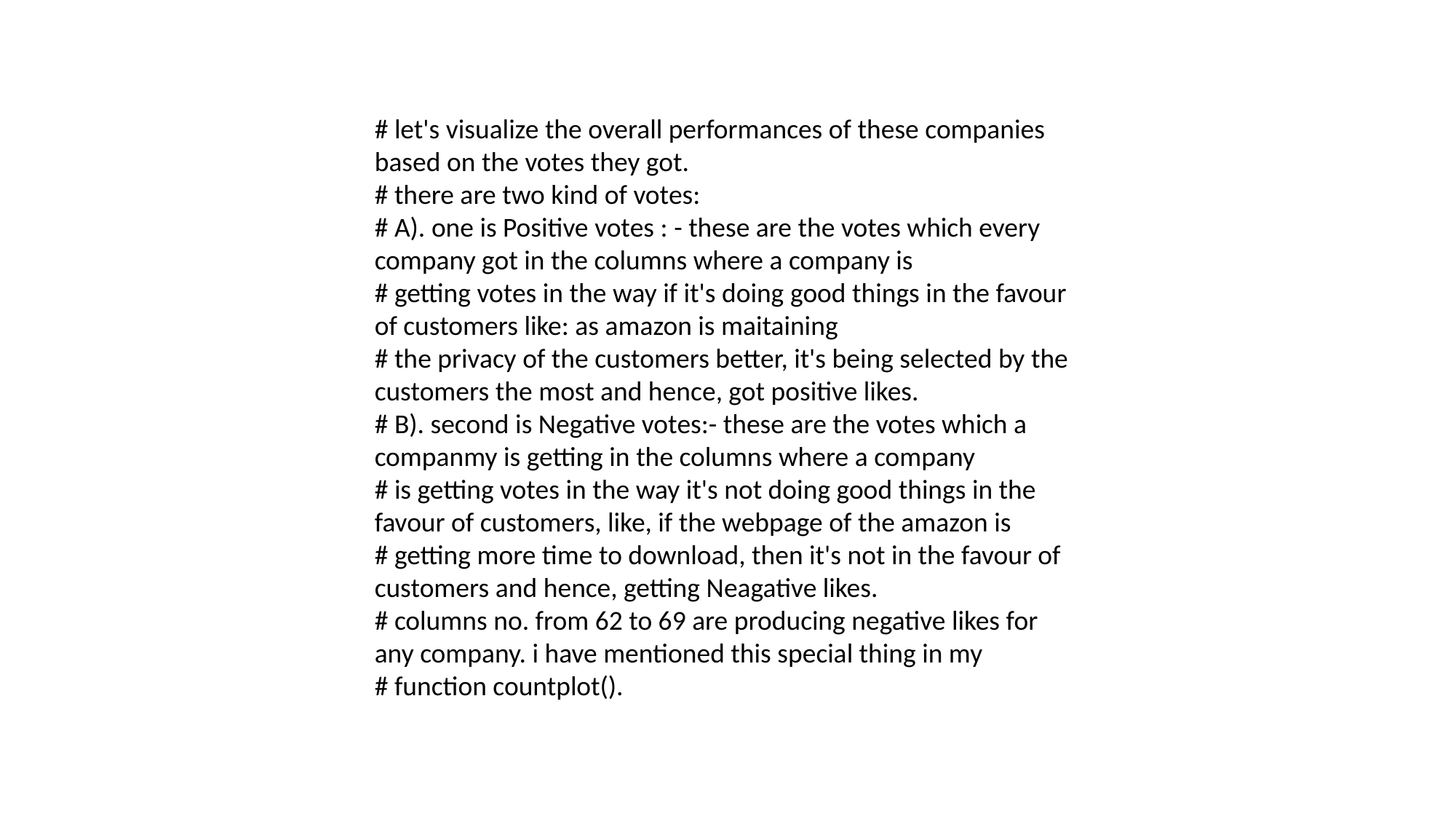

# let's visualize the overall performances of these companies based on the votes they got.
# there are two kind of votes:
# A). one is Positive votes : - these are the votes which every company got in the columns where a company is
# getting votes in the way if it's doing good things in the favour of customers like: as amazon is maitaining
# the privacy of the customers better, it's being selected by the customers the most and hence, got positive likes.
# B). second is Negative votes:- these are the votes which a companmy is getting in the columns where a company
# is getting votes in the way it's not doing good things in the favour of customers, like, if the webpage of the amazon is
# getting more time to download, then it's not in the favour of customers and hence, getting Neagative likes.
# columns no. from 62 to 69 are producing negative likes for any company. i have mentioned this special thing in my
# function countplot().